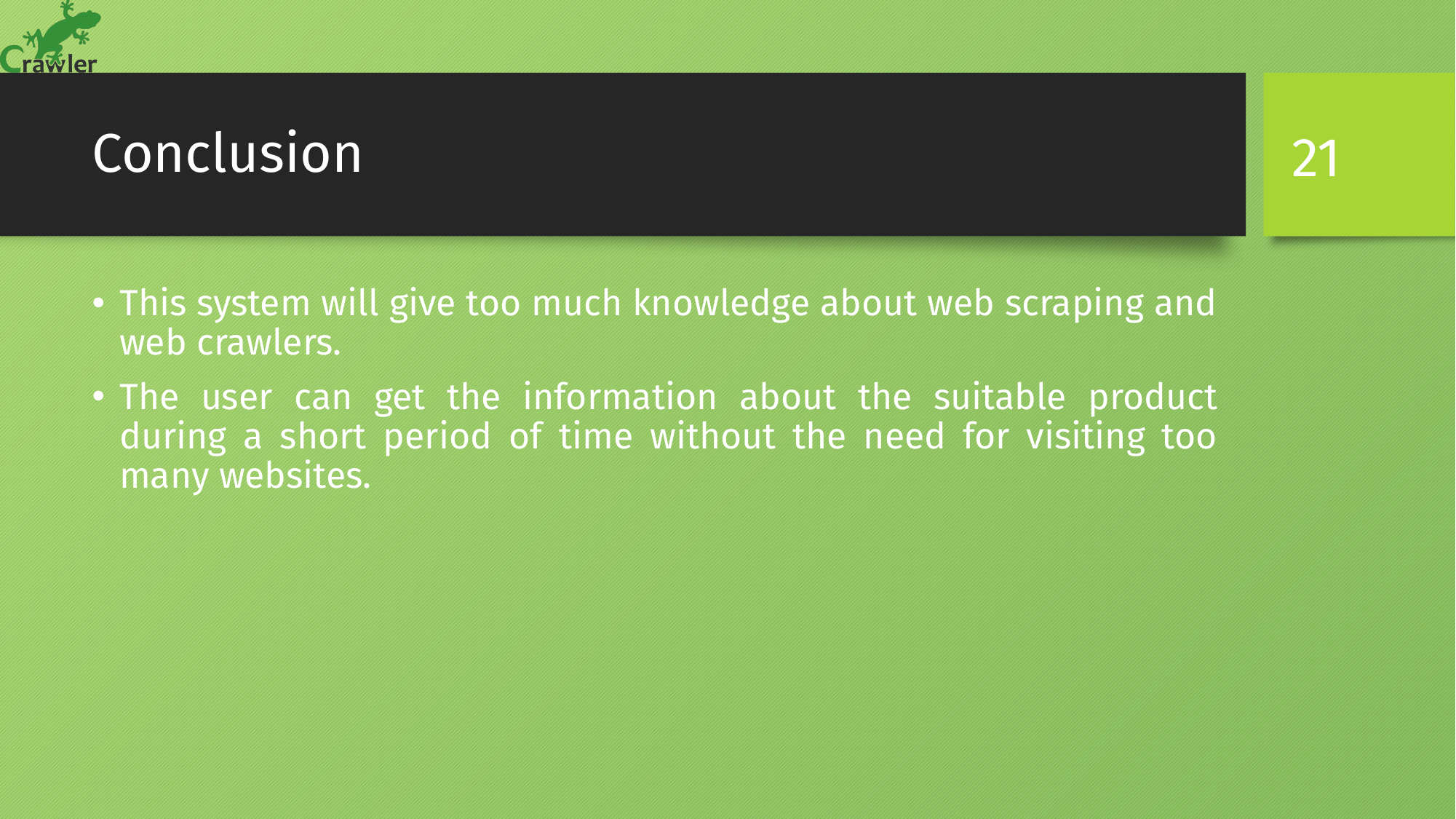

21
# Conclusion
This system will give too much knowledge about web scraping and web crawlers.
The user can get the information about the suitable product during a short period of time without the need for visiting too many websites.